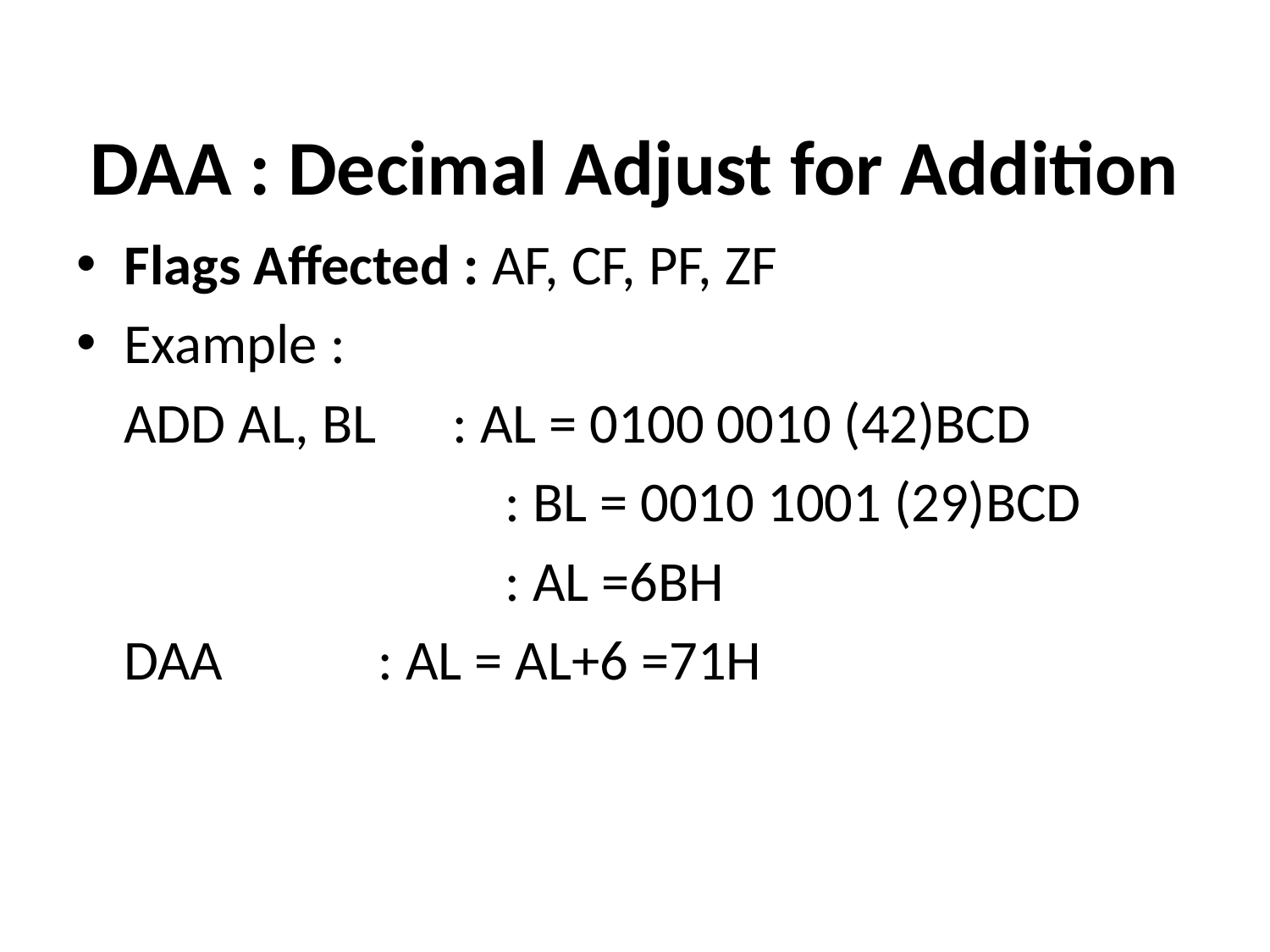

# DAA : Decimal Adjust for Addition
Flags Affected : AF, CF, PF, ZF
Example :
	ADD AL, BL      : AL = 0100 0010 (42)BCD
				: BL = 0010 1001 (29)BCD
				: AL =6BH
	DAA 		: AL = AL+6 =71H